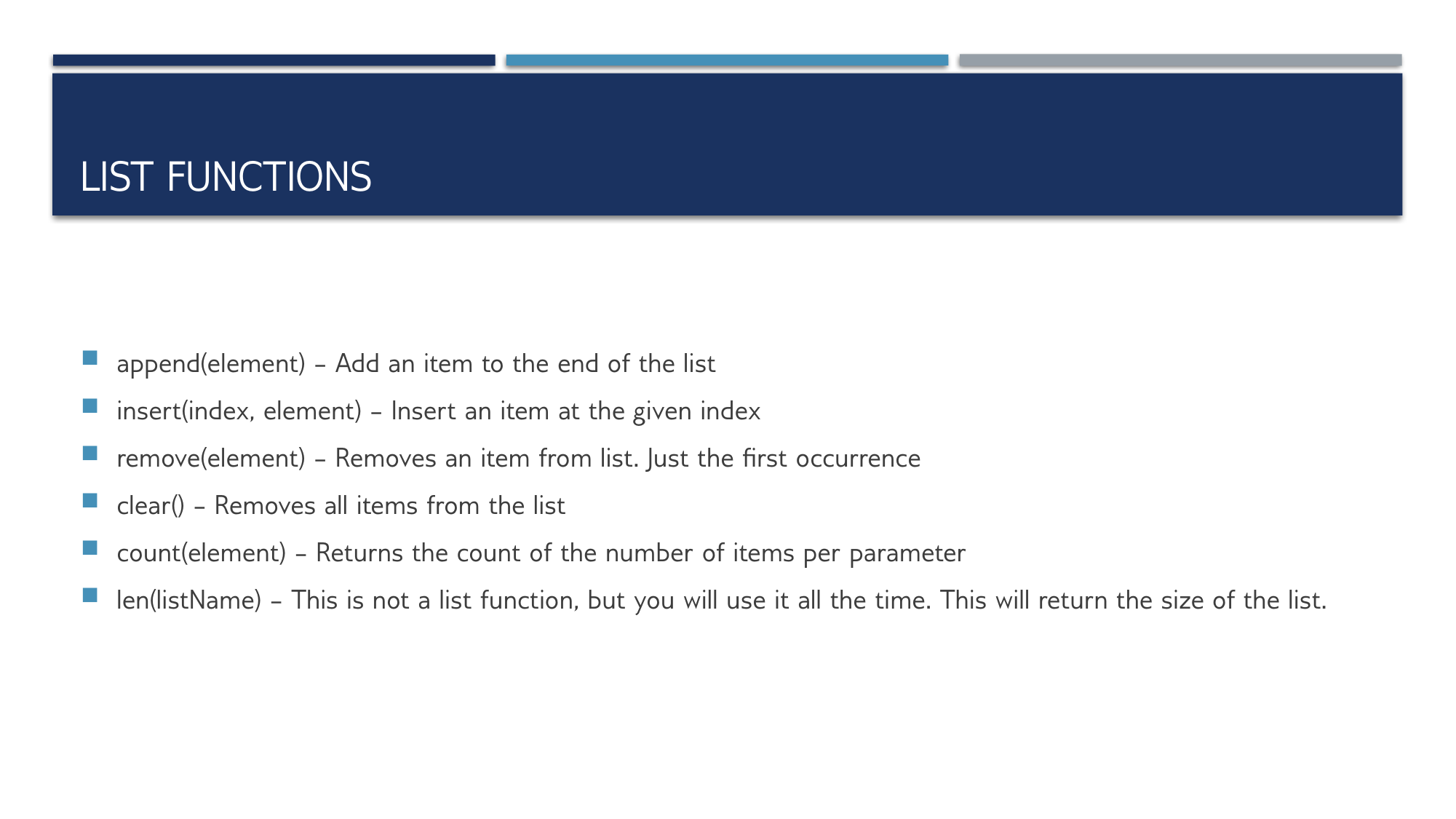

# List Functions
append(element) – Add an item to the end of the list
insert(index, element) – Insert an item at the given index
remove(element) – Removes an item from list. Just the first occurrence
clear() – Removes all items from the list
count(element) – Returns the count of the number of items per parameter
len(listName) – This is not a list function, but you will use it all the time. This will return the size of the list.